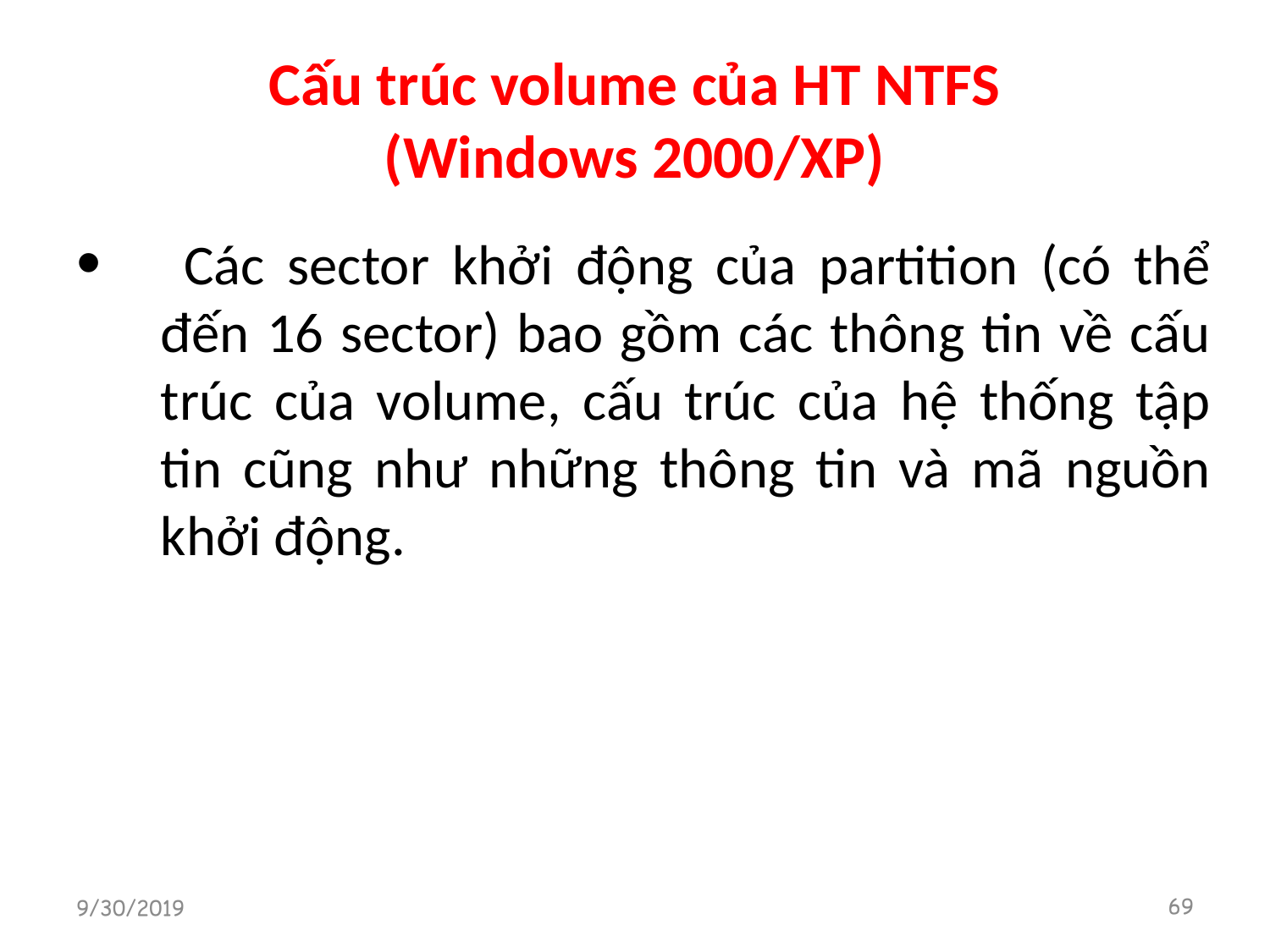

# Cấu trúc volume của HT NTFS (Windows 2000/XP)
 Các sector khởi động của partition (có thể đến 16 sector) bao gồm các thông tin về cấu trúc của volume, cấu trúc của hệ thống tập tin cũng như những thông tin và mã nguồn khởi động.
9/30/2019
69